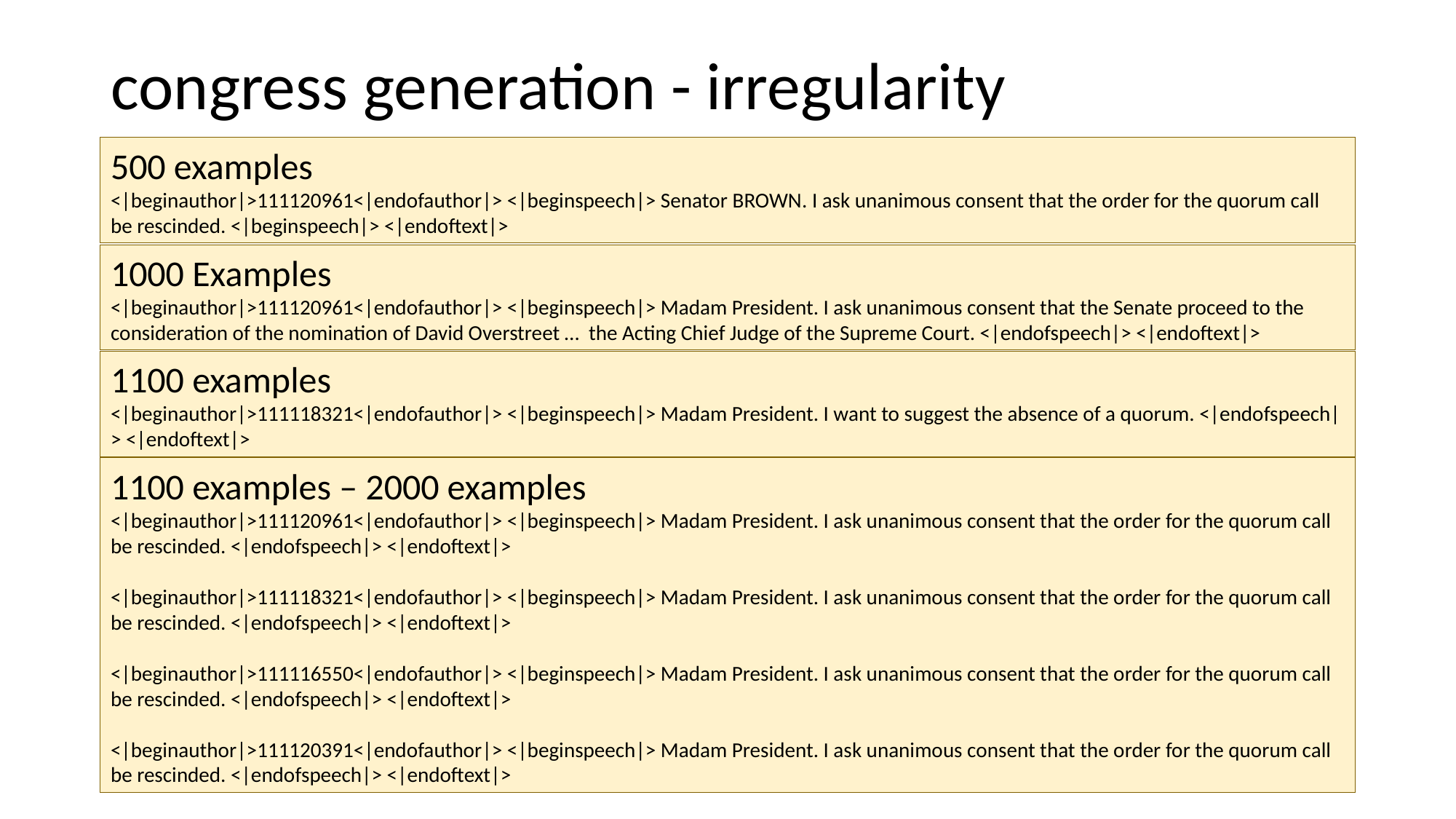

# congress generation - irregularity
500 examples
<|beginauthor|>111120961<|endofauthor|> <|beginspeech|> Senator BROWN. I ask unanimous consent that the order for the quorum call be rescinded. <|beginspeech|> <|endoftext|>
1000 Examples
<|beginauthor|>111120961<|endofauthor|> <|beginspeech|> Madam President. I ask unanimous consent that the Senate proceed to the consideration of the nomination of David Overstreet …  the Acting Chief Judge of the Supreme Court. <|endofspeech|> <|endoftext|>
1100 examples
<|beginauthor|>111118321<|endofauthor|> <|beginspeech|> Madam President. I want to suggest the absence of a quorum. <|endofspeech|> <|endoftext|>
1100 examples – 2000 examples
<|beginauthor|>111120961<|endofauthor|> <|beginspeech|> Madam President. I ask unanimous consent that the order for the quorum call be rescinded. <|endofspeech|> <|endoftext|>

<|beginauthor|>111118321<|endofauthor|> <|beginspeech|> Madam President. I ask unanimous consent that the order for the quorum call be rescinded. <|endofspeech|> <|endoftext|>

<|beginauthor|>111116550<|endofauthor|> <|beginspeech|> Madam President. I ask unanimous consent that the order for the quorum call be rescinded. <|endofspeech|> <|endoftext|>

<|beginauthor|>111120391<|endofauthor|> <|beginspeech|> Madam President. I ask unanimous consent that the order for the quorum call be rescinded. <|endofspeech|> <|endoftext|>